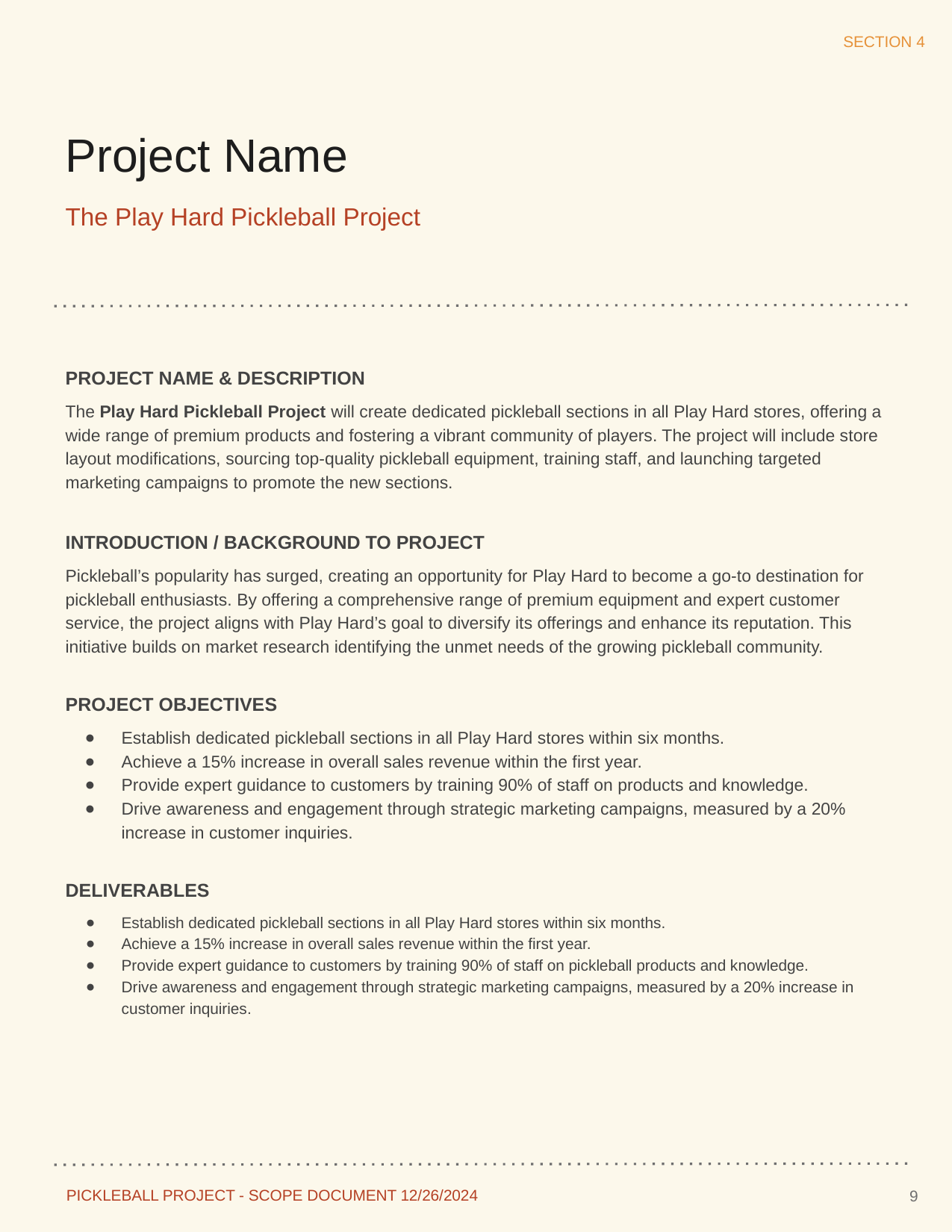

SECTION 4
Project Name
The Play Hard Pickleball Project
PROJECT NAME & DESCRIPTION
The Play Hard Pickleball Project will create dedicated pickleball sections in all Play Hard stores, offering a wide range of premium products and fostering a vibrant community of players. The project will include store layout modifications, sourcing top-quality pickleball equipment, training staff, and launching targeted marketing campaigns to promote the new sections.

INTRODUCTION / BACKGROUND TO PROJECT
Pickleball’s popularity has surged, creating an opportunity for Play Hard to become a go-to destination for pickleball enthusiasts. By offering a comprehensive range of premium equipment and expert customer service, the project aligns with Play Hard’s goal to diversify its offerings and enhance its reputation. This initiative builds on market research identifying the unmet needs of the growing pickleball community.

PROJECT OBJECTIVES
Establish dedicated pickleball sections in all Play Hard stores within six months.
Achieve a 15% increase in overall sales revenue within the first year.
Provide expert guidance to customers by training 90% of staff on products and knowledge.
Drive awareness and engagement through strategic marketing campaigns, measured by a 20% increase in customer inquiries.

DELIVERABLES
Establish dedicated pickleball sections in all Play Hard stores within six months.
Achieve a 15% increase in overall sales revenue within the first year.
Provide expert guidance to customers by training 90% of staff on pickleball products and knowledge.
Drive awareness and engagement through strategic marketing campaigns, measured by a 20% increase in customer inquiries.
PICKLEBALL PROJECT - SCOPE DOCUMENT 12/26/2024
9